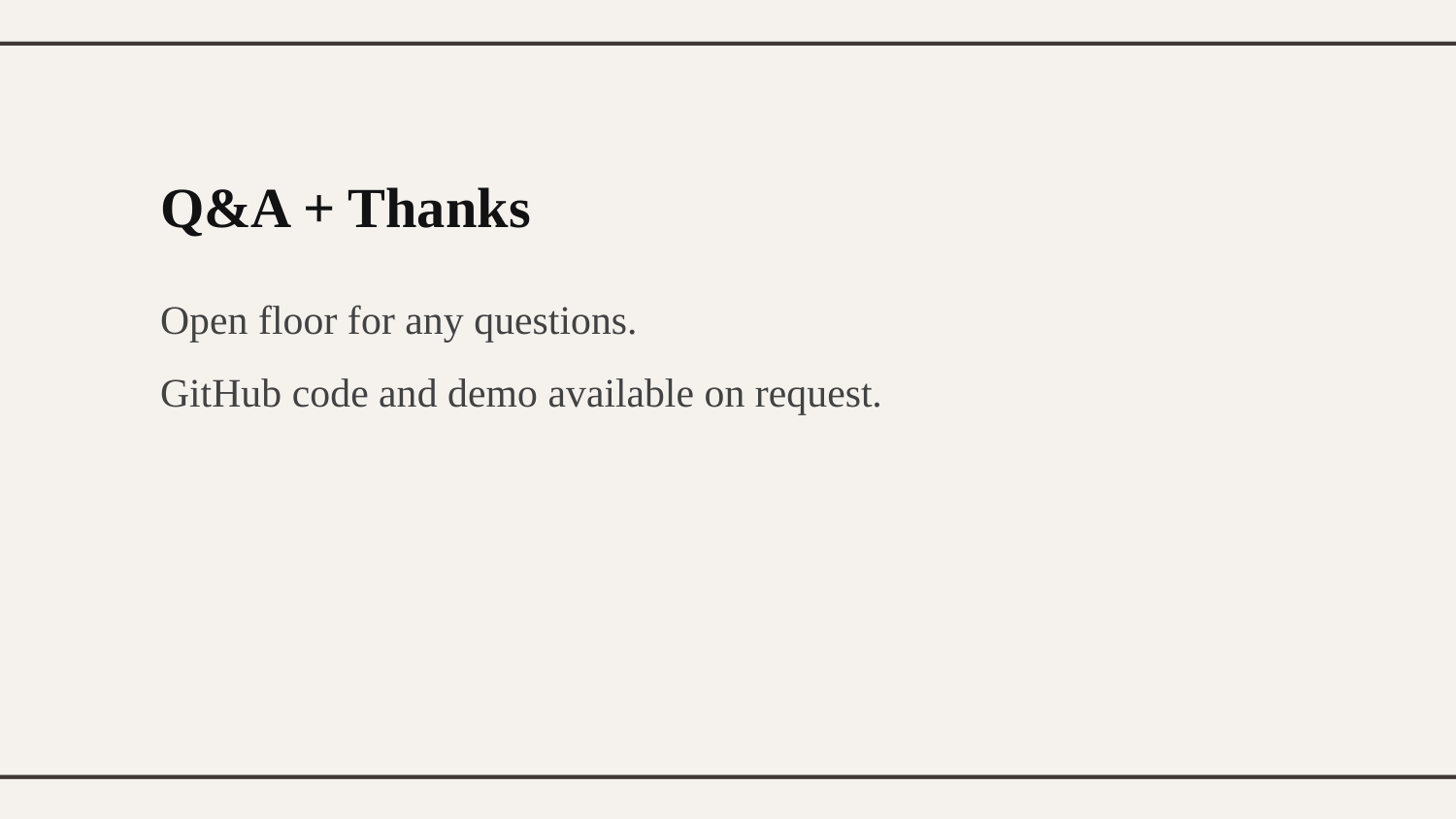

Q&A + Thanks
Open floor for any questions.
GitHub code and demo available on request.